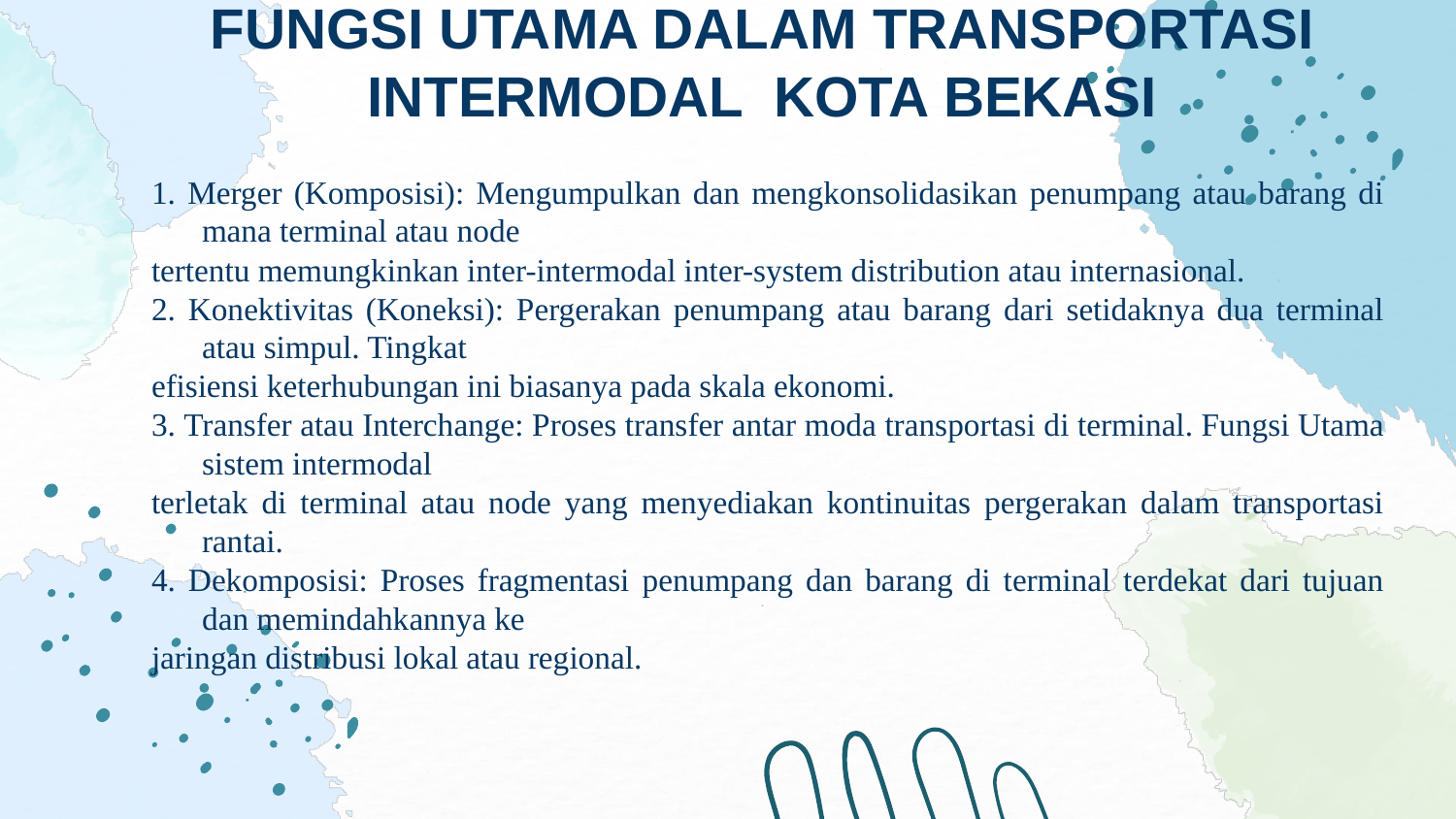

# FUNGSI UTAMA DALAM TRANSPORTASI INTERMODAL  KOTA BEKASI
1. Merger (Komposisi): Mengumpulkan dan mengkonsolidasikan penumpang atau barang di mana terminal atau node
tertentu memungkinkan inter-intermodal inter-system distribution atau internasional.
2. Konektivitas (Koneksi): Pergerakan penumpang atau barang dari setidaknya dua terminal atau simpul. Tingkat
efisiensi keterhubungan ini biasanya pada skala ekonomi.
3. Transfer atau Interchange: Proses transfer antar moda transportasi di terminal. Fungsi Utama sistem intermodal
terletak di terminal atau node yang menyediakan kontinuitas pergerakan dalam transportasi rantai.
4. Dekomposisi: Proses fragmentasi penumpang dan barang di terminal terdekat dari tujuan dan memindahkannya ke
jaringan distribusi lokal atau regional.